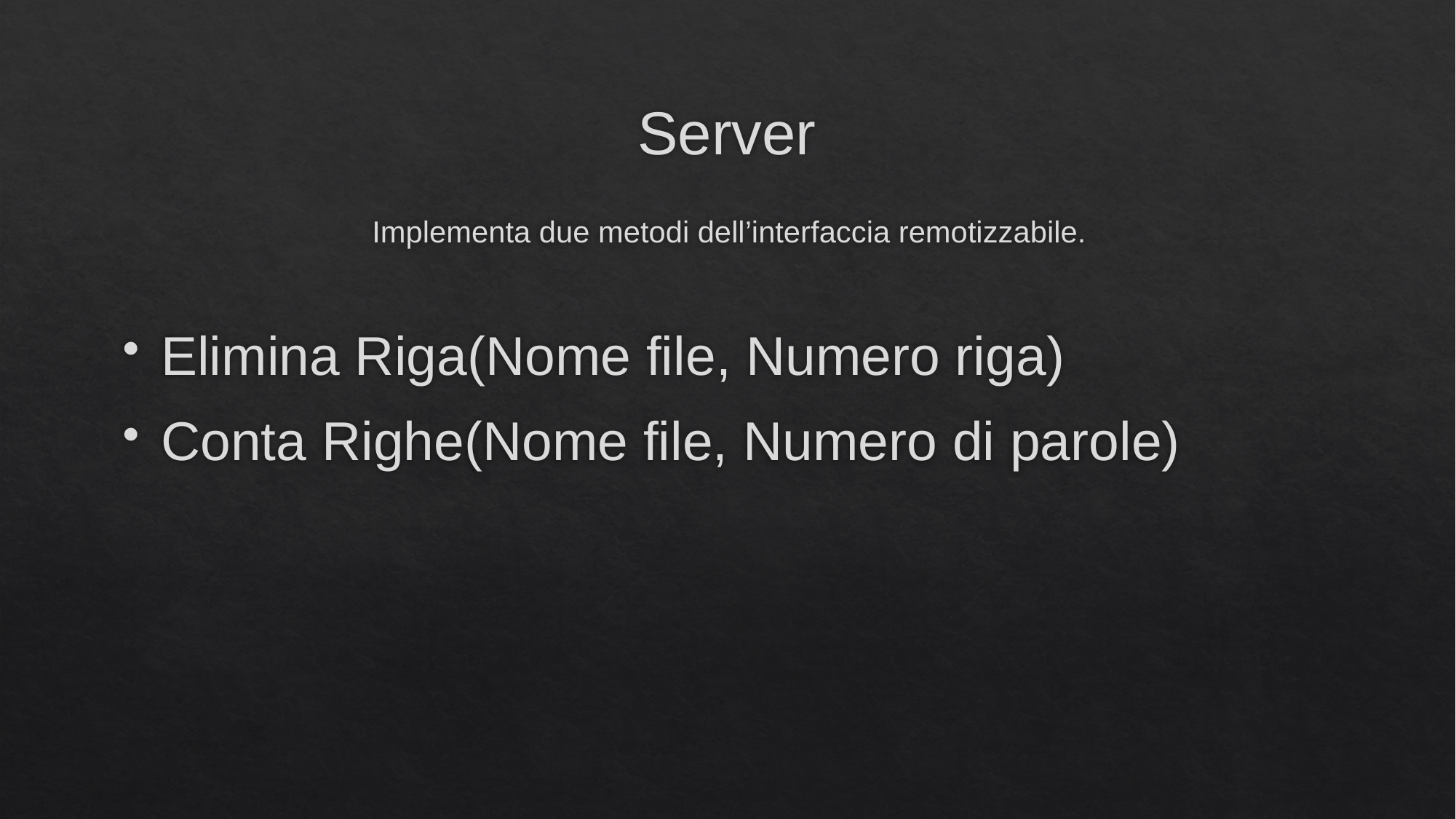

# Server
Implementa due metodi dell’interfaccia remotizzabile.

Elimina Riga(Nome file, Numero riga)
Conta Righe(Nome file, Numero di parole)